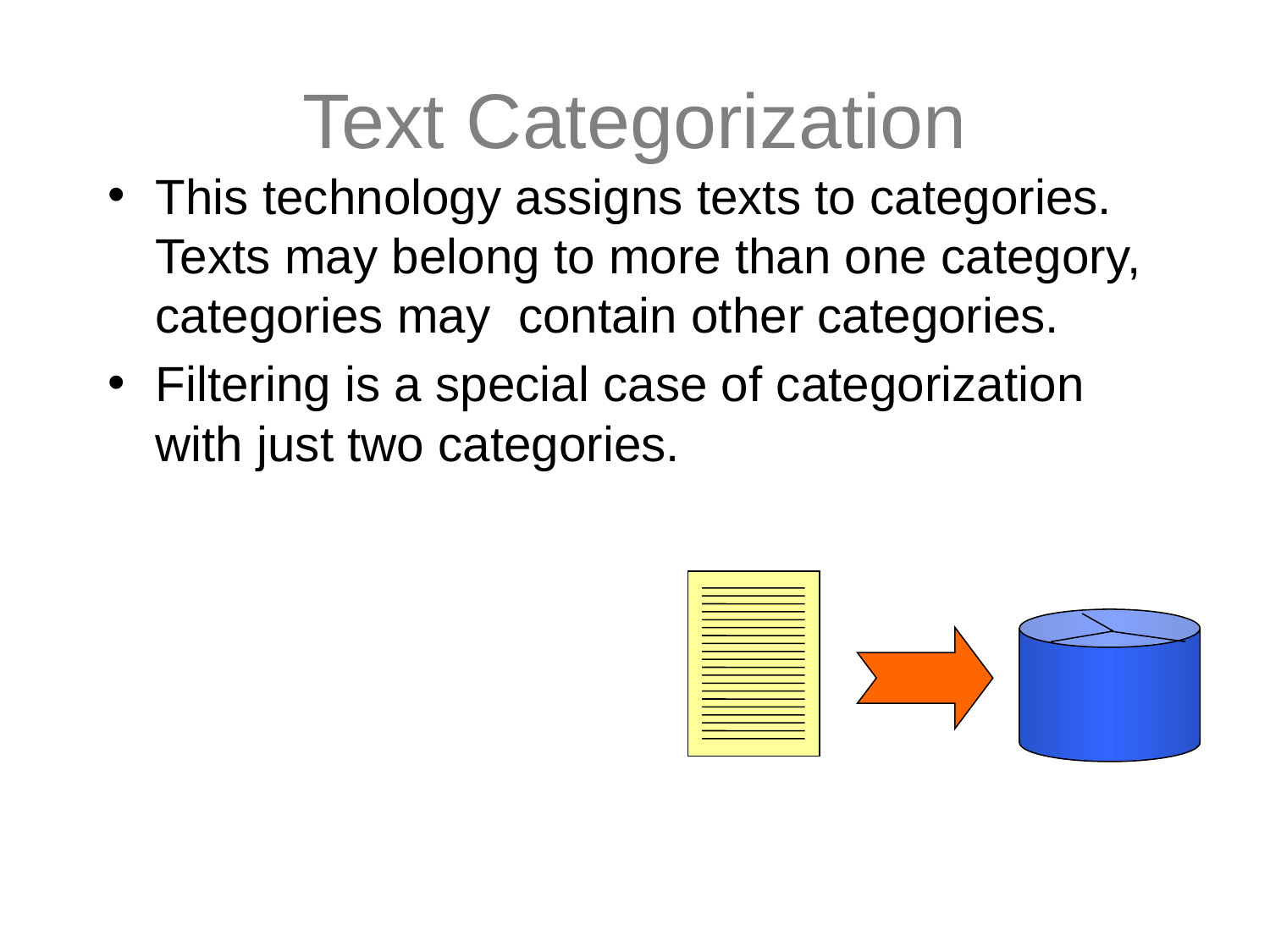

# Text Categorization
This technology assigns texts to categories. Texts may belong to more than one category, categories may  contain other categories.
Filtering is a special case of categorization with just two categories.